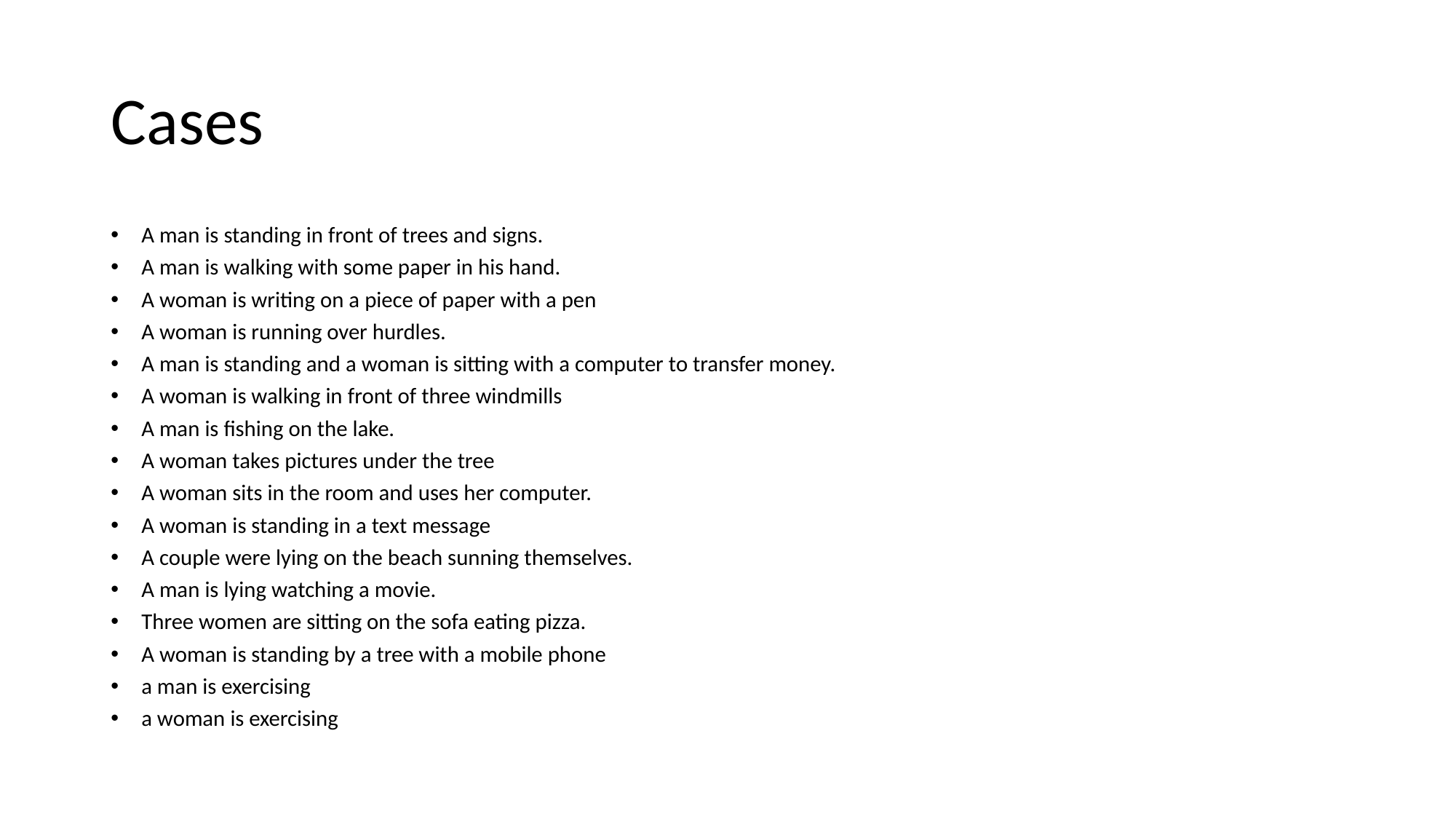

# Cases
A man is standing in front of trees and signs.
A man is walking with some paper in his hand.
A woman is writing on a piece of paper with a pen
A woman is running over hurdles.
A man is standing and a woman is sitting with a computer to transfer money.
A woman is walking in front of three windmills
A man is fishing on the lake.
A woman takes pictures under the tree
A woman sits in the room and uses her computer.
A woman is standing in a text message
A couple were lying on the beach sunning themselves.
A man is lying watching a movie.
Three women are sitting on the sofa eating pizza.
A woman is standing by a tree with a mobile phone
a man is exercising
a woman is exercising